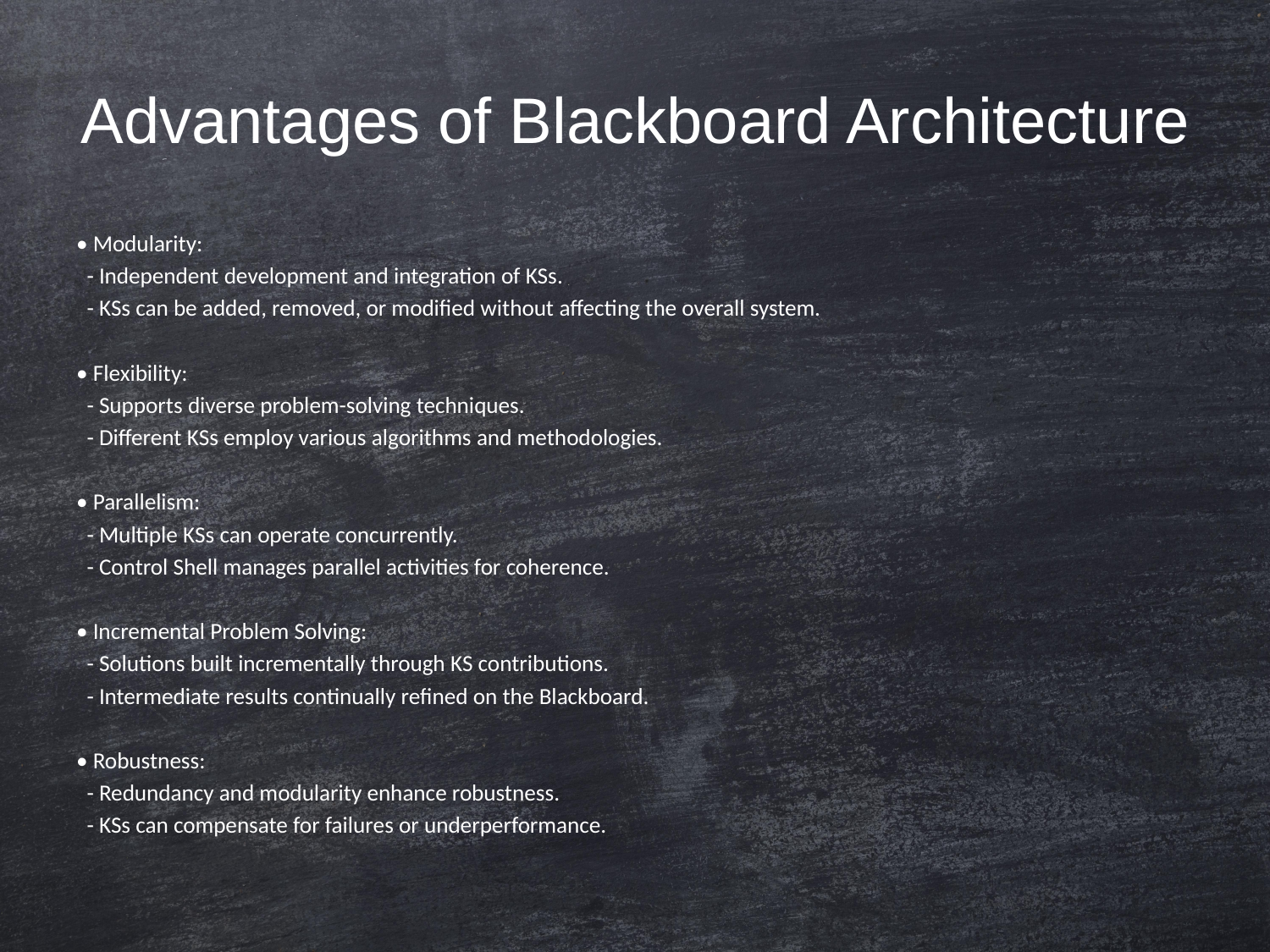

# Advantages of Blackboard Architecture
• Modularity:
  - Independent development and integration of KSs.
  - KSs can be added, removed, or modified without affecting the overall system.

• Flexibility:
  - Supports diverse problem-solving techniques.
  - Different KSs employ various algorithms and methodologies.

• Parallelism:
  - Multiple KSs can operate concurrently.
  - Control Shell manages parallel activities for coherence.

• Incremental Problem Solving:
  - Solutions built incrementally through KS contributions.
  - Intermediate results continually refined on the Blackboard.

• Robustness:
  - Redundancy and modularity enhance robustness.
  - KSs can compensate for failures or underperformance.